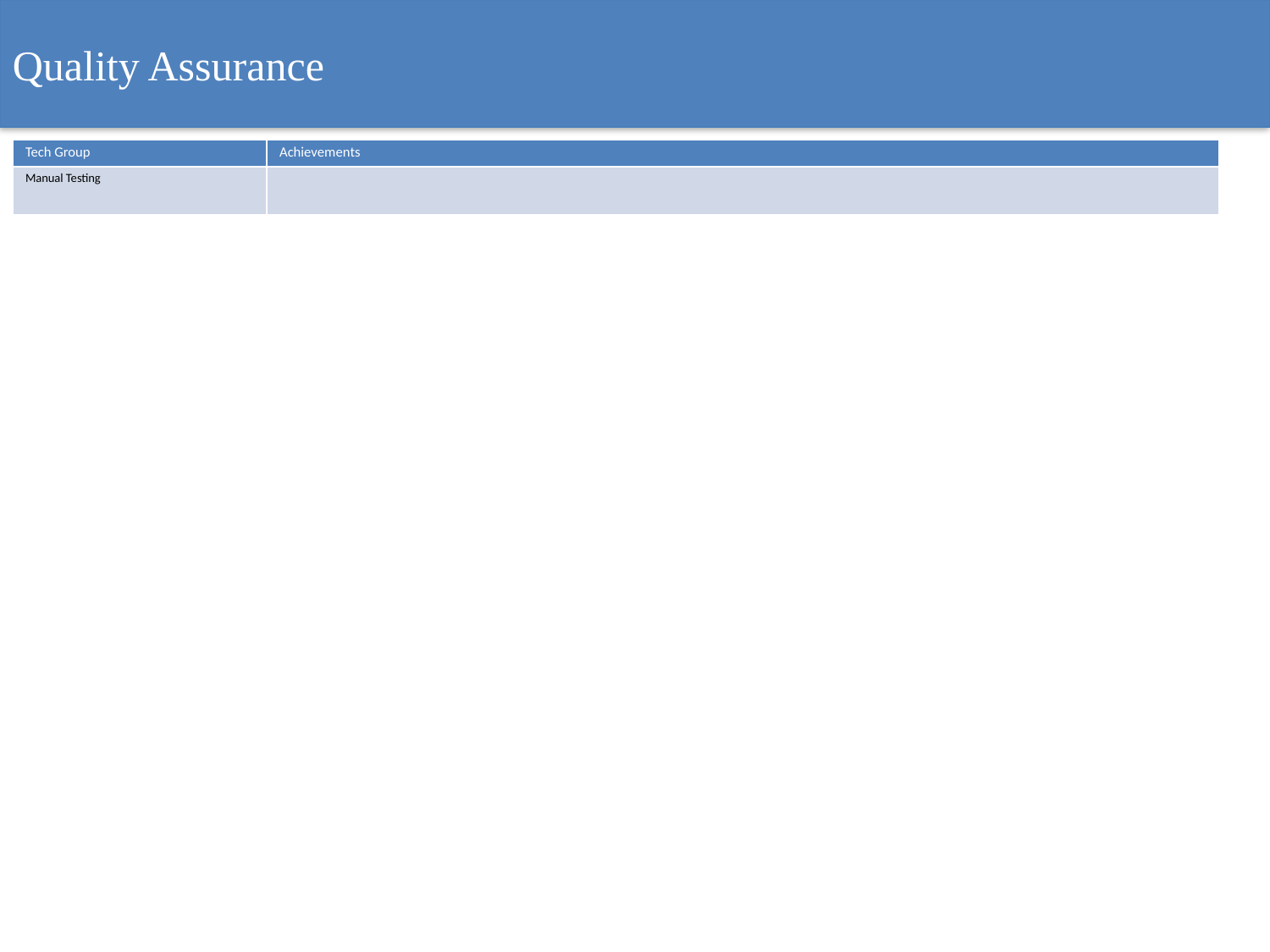

Quality Assurance
| Tech Group | Achievements |
| --- | --- |
| Manual Testing |  |